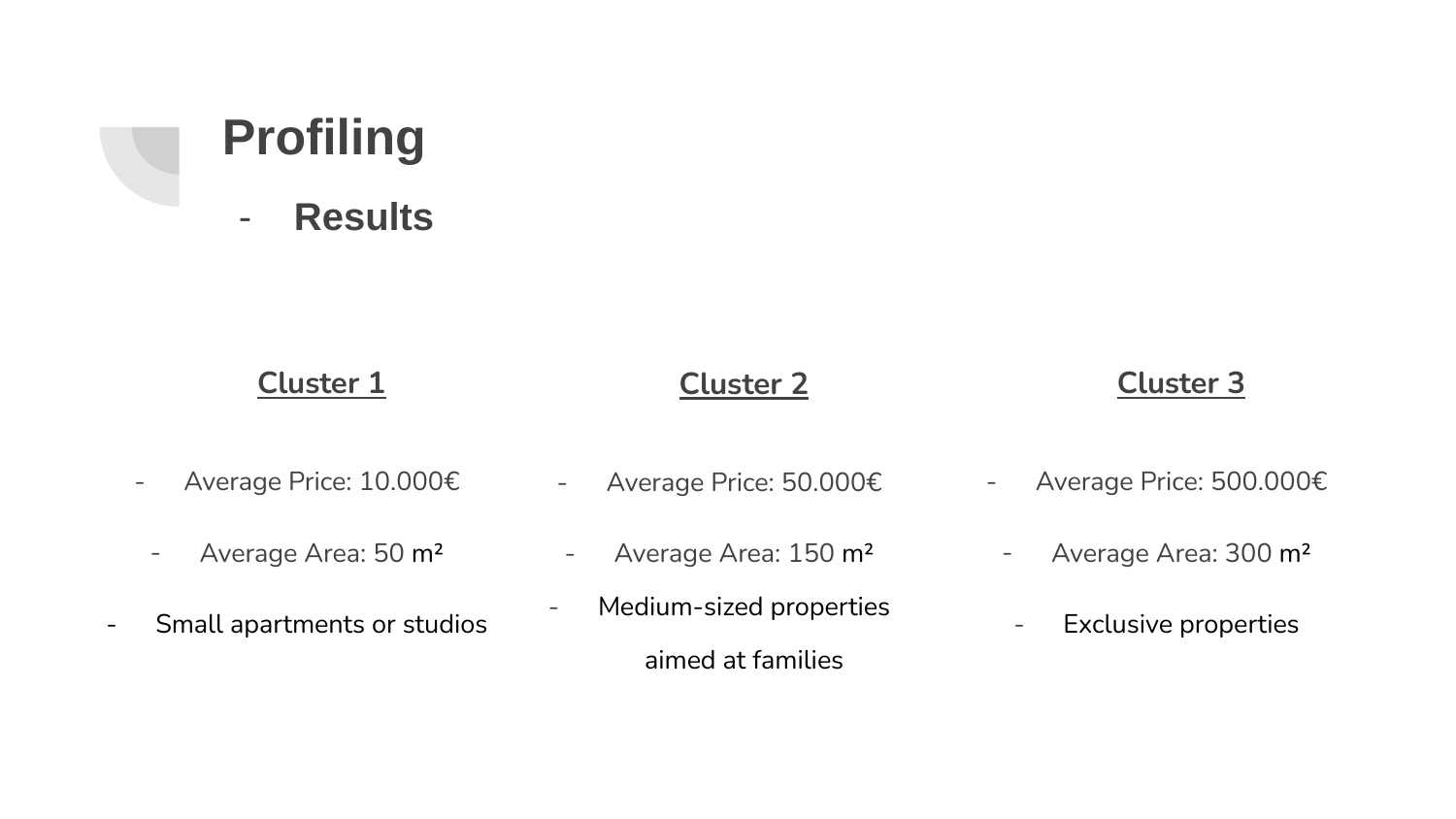

# Profiling

Results
Cluster 1
Average Price: 10.000€
Average Area: 50 m²
Small apartments or studios
Cluster 2
Average Price: 50.000€
Average Area: 150 m²
Medium-sized properties aimed at families
Cluster 3
Average Price: 500.000€
Average Area: 300 m²
Exclusive properties